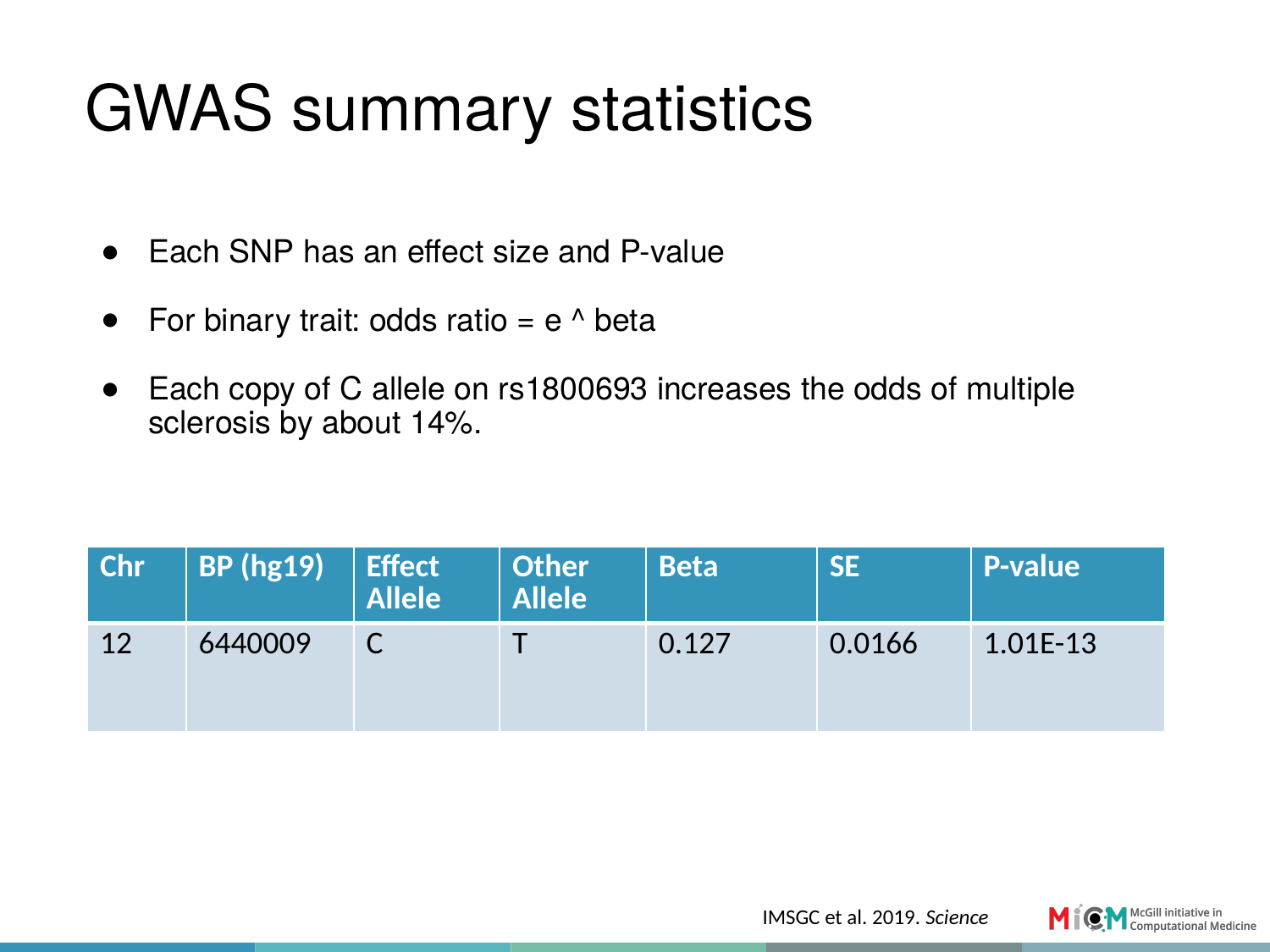

# GWAS summary statistics
Each SNP has an effect size and P-value

For binary trait: odds ratio = e ^ beta

Each copy of C allele on rs1800693 increases the odds of multiple sclerosis by about 14%.

| Chr | BP (hg19) | Effect Allele | Other Allele | Beta | SE | P-value |
| --- | --- | --- | --- | --- | --- | --- |
| 12 | 6440009 | C | T | 0.127 | 0.0166 | 1.01E-13 |
IMSGC et al. 2019. Science